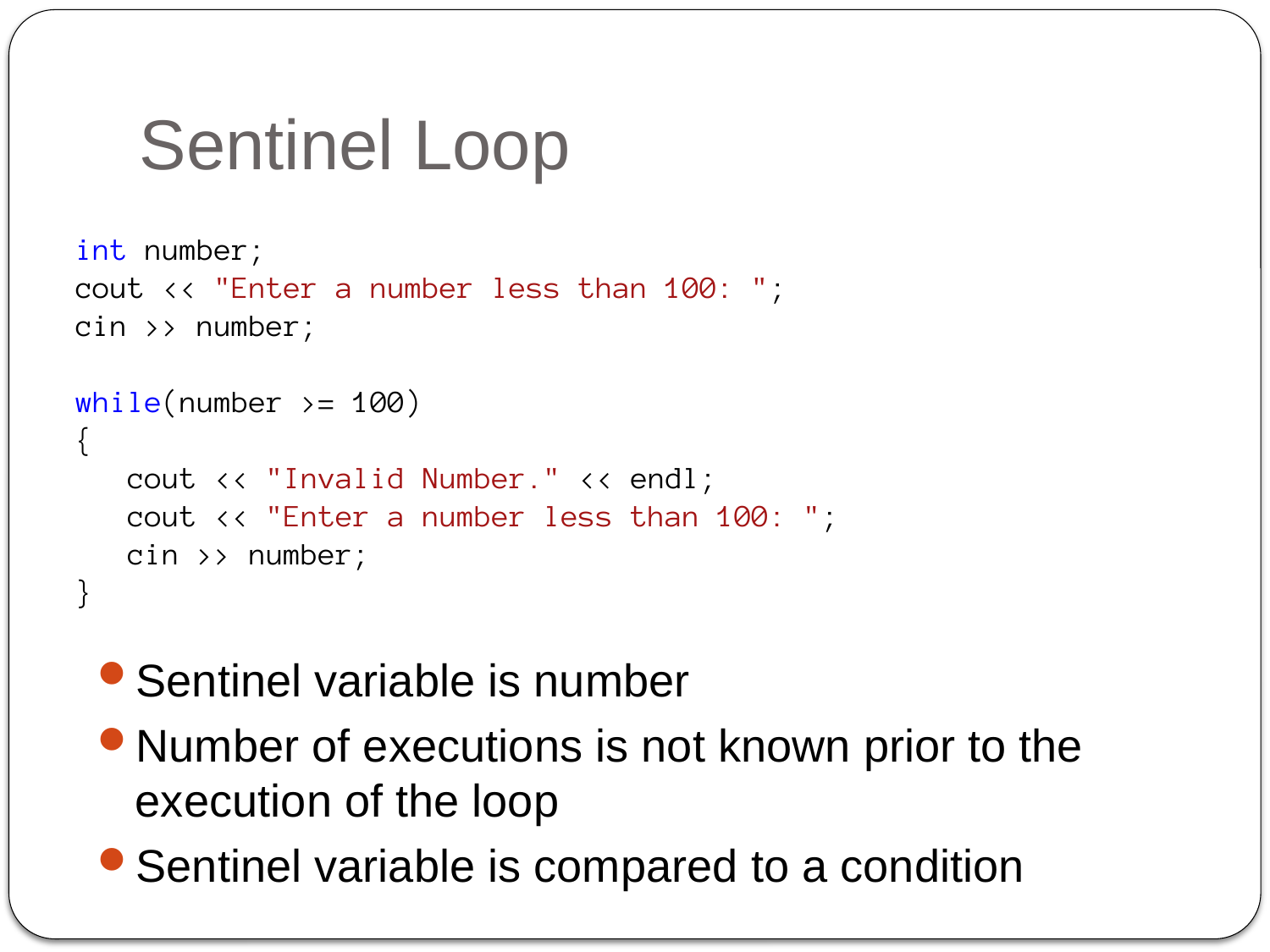

# Sentinel Loop
int number;
cout << "Enter a number less than 100: ";
cin >> number;

while(number >= 100)
{
   cout << "Invalid Number." << endl;
   cout << "Enter a number less than 100: ";
   cin >> number;
}
Sentinel variable is number
Number of executions is not known prior to the execution of the loop
Sentinel variable is compared to a condition